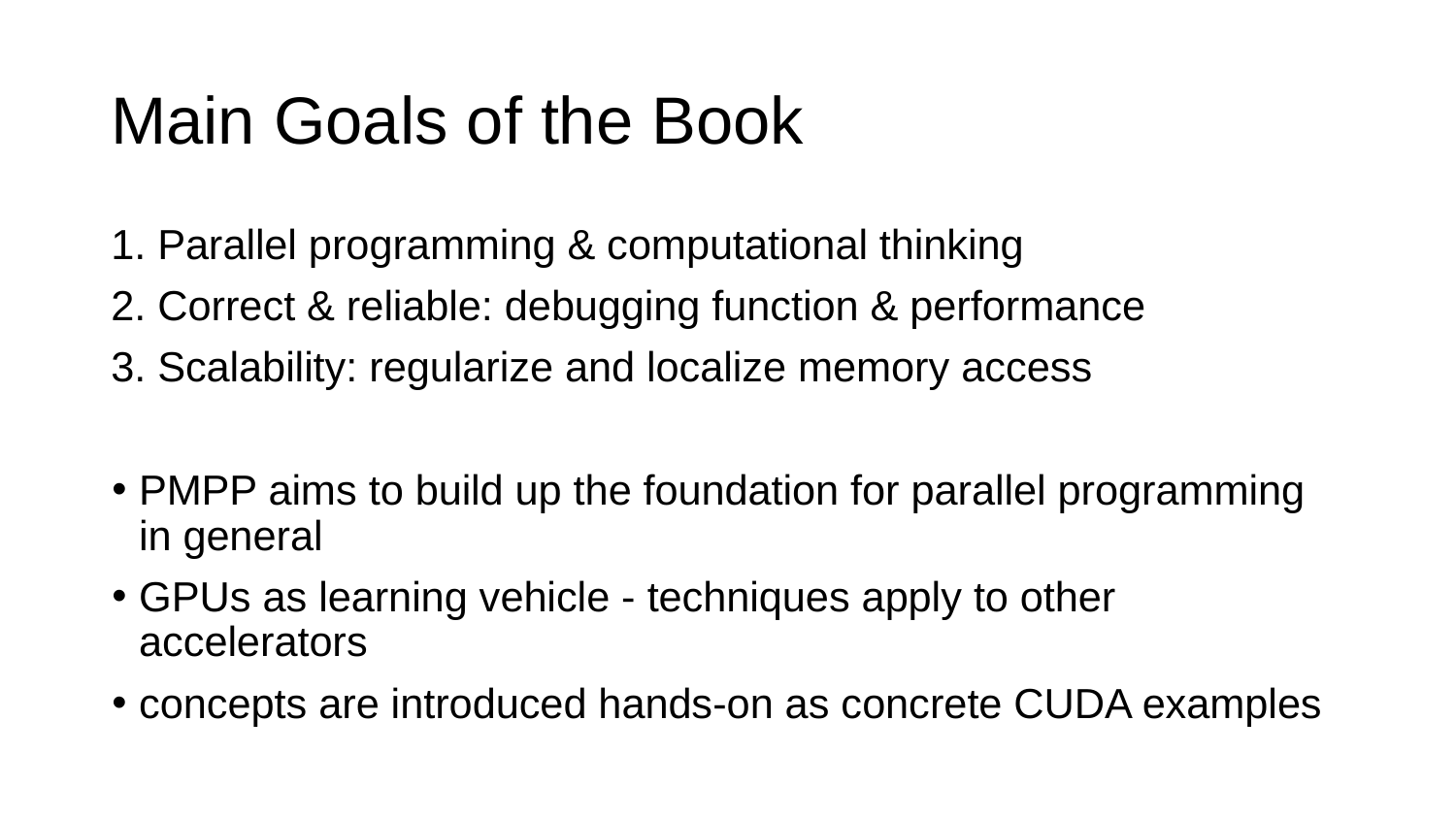

# Main Goals of the Book
1. Parallel programming & computational thinking
2. Correct & reliable: debugging function & performance
3. Scalability: regularize and localize memory access

PMPP aims to build up the foundation for parallel programming in general
GPUs as learning vehicle - techniques apply to other accelerators
concepts are introduced hands-on as concrete CUDA examples